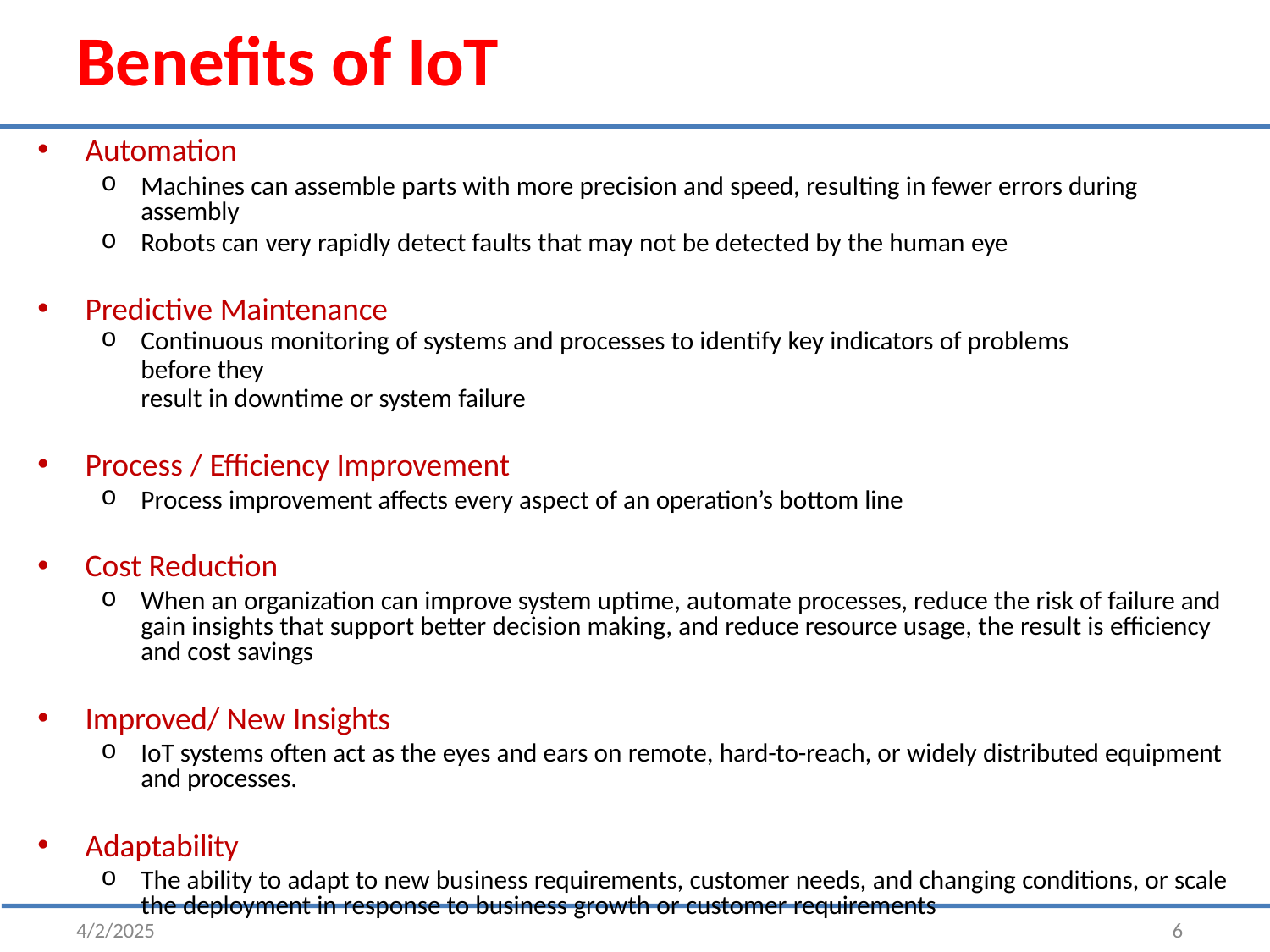

# Benefits of IoT
Automation
Machines can assemble parts with more precision and speed, resulting in fewer errors during assembly
Robots can very rapidly detect faults that may not be detected by the human eye
Predictive Maintenance
Continuous monitoring of systems and processes to identify key indicators of problems before they
result in downtime or system failure
Process / Efficiency Improvement
Process improvement affects every aspect of an operation’s bottom line
Cost Reduction
When an organization can improve system uptime, automate processes, reduce the risk of failure and gain insights that support better decision making, and reduce resource usage, the result is efficiency and cost savings
Improved/ New Insights
IoT systems often act as the eyes and ears on remote, hard-to-reach, or widely distributed equipment and processes.
Adaptability
The ability to adapt to new business requirements, customer needs, and changing conditions, or scale the deployment in response to business growth or customer requirements
4/2/2025
6